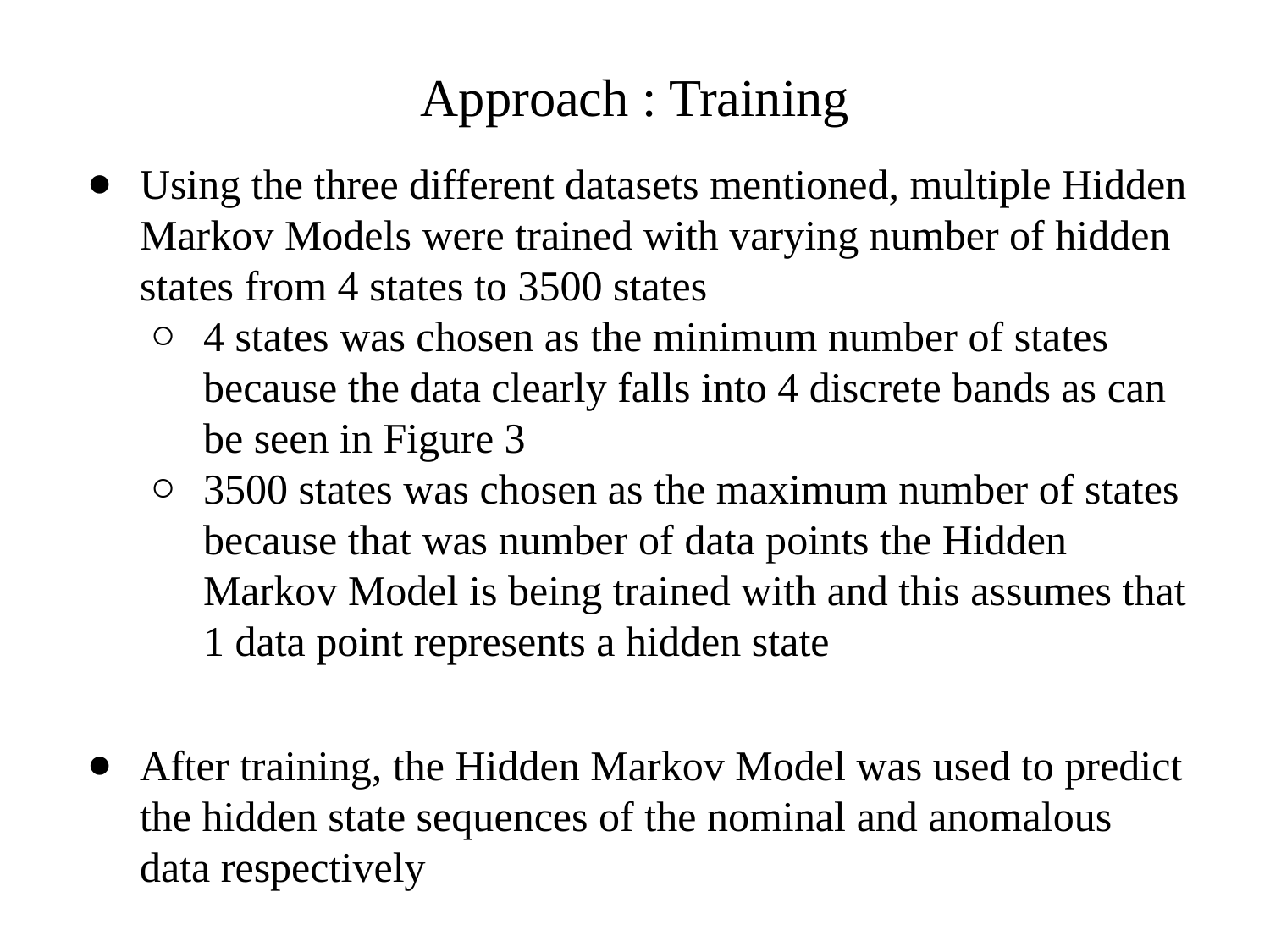

# Approach : Training
Using the three different datasets mentioned, multiple Hidden Markov Models were trained with varying number of hidden states from 4 states to 3500 states
4 states was chosen as the minimum number of states because the data clearly falls into 4 discrete bands as can be seen in Figure 3
3500 states was chosen as the maximum number of states because that was number of data points the Hidden Markov Model is being trained with and this assumes that 1 data point represents a hidden state

After training, the Hidden Markov Model was used to predict the hidden state sequences of the nominal and anomalous data respectively